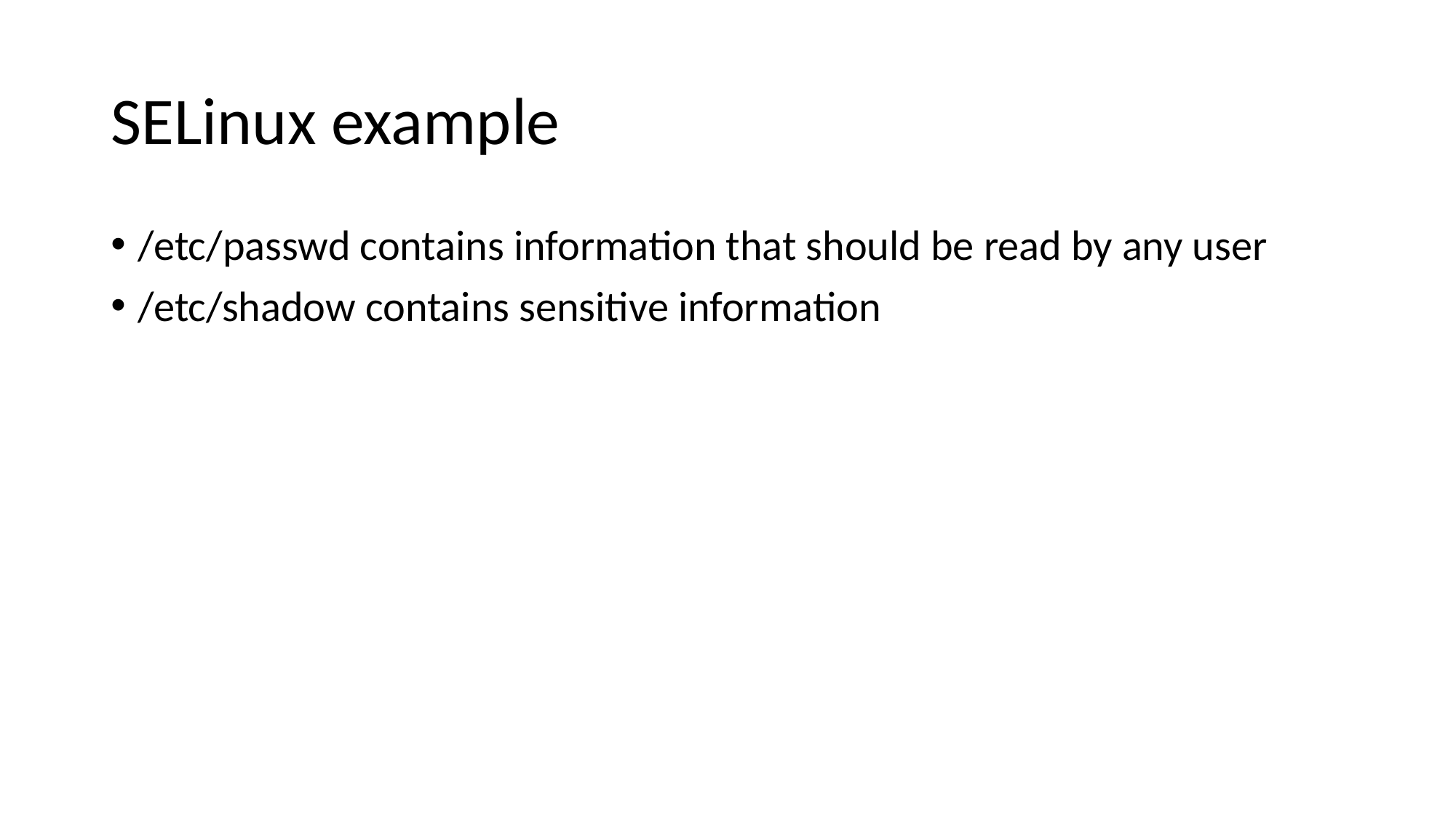

# SELinux example
/etc/passwd contains information that should be read by any user
/etc/shadow contains sensitive information